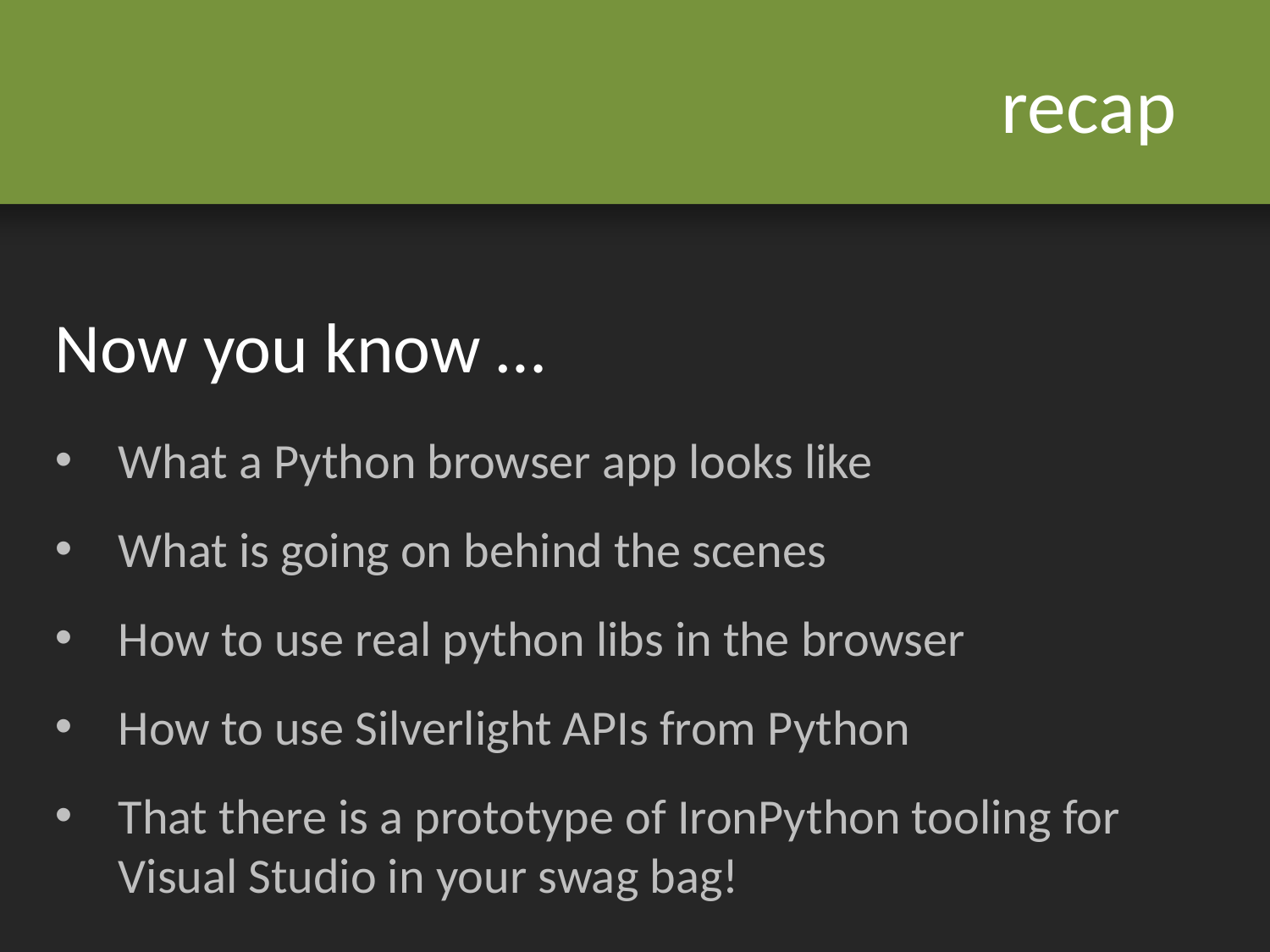

# recap      _

Now you know …

What a Python browser app looks like

What is going on behind the scenes

How to use real python libs in the browser

How to use Silverlight APIs from Python

That there is a prototype of IronPython tooling for Visual Studio in your swag bag!